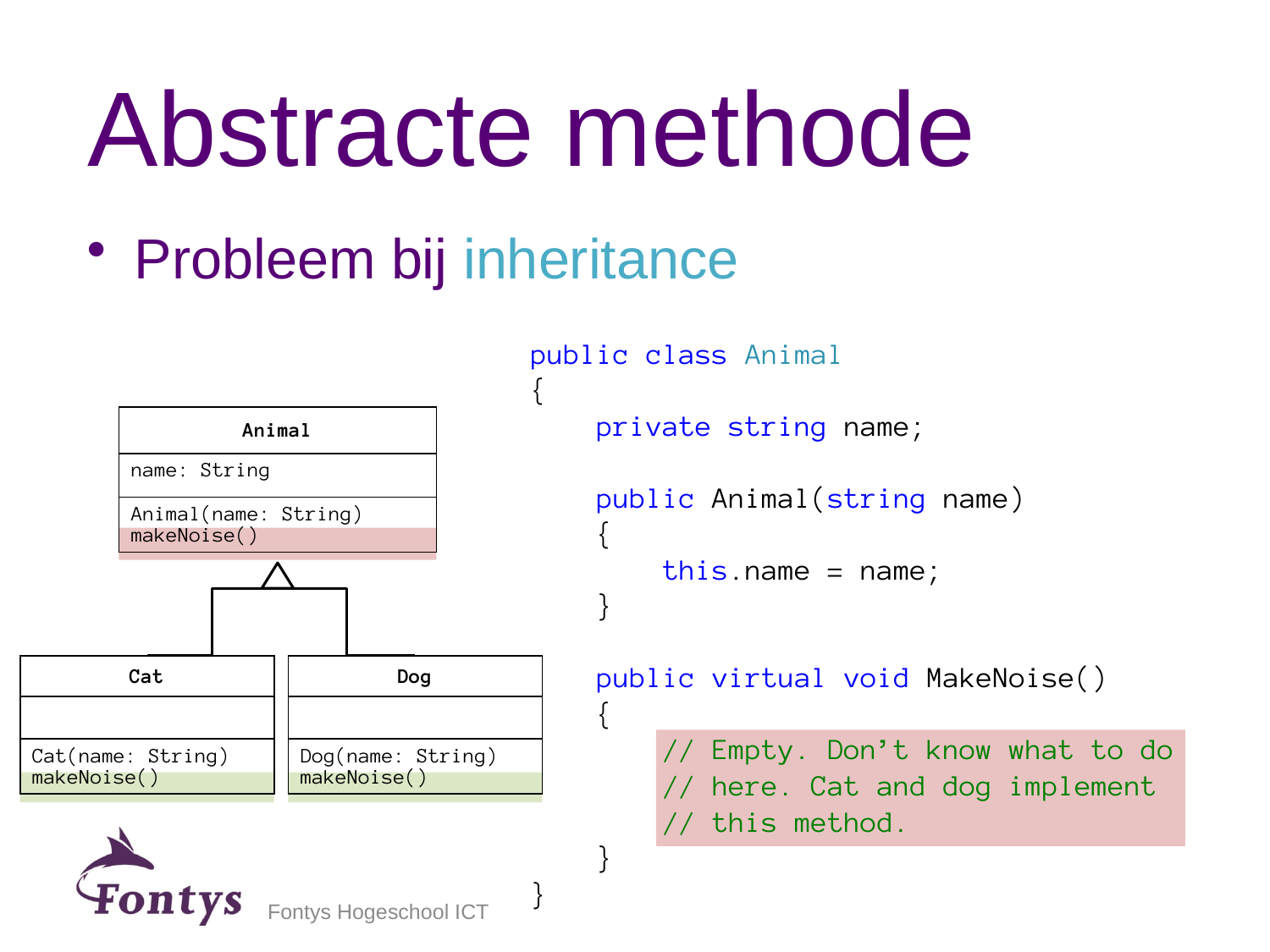

# Abstracte methode
Probleem bij inheritance

public class Animal
{
    private string name;

    public Animal(string name)
    {
        this.name = name;
    }

    public virtual void MakeNoise()
    {
        // Empty. Don’t know what to do
        // here. Cat and dog implement
        // this method.
    }
}
| Animal |
| --- |
| name: String |
| Animal(name: String) makeNoise() |

| Cat |
| --- |
|  |
| Cat(name: String) makeNoise() |
| Dog |
| --- |
|  |
| Dog(name: String) makeNoise() |

Fontys Hogeschool ICT